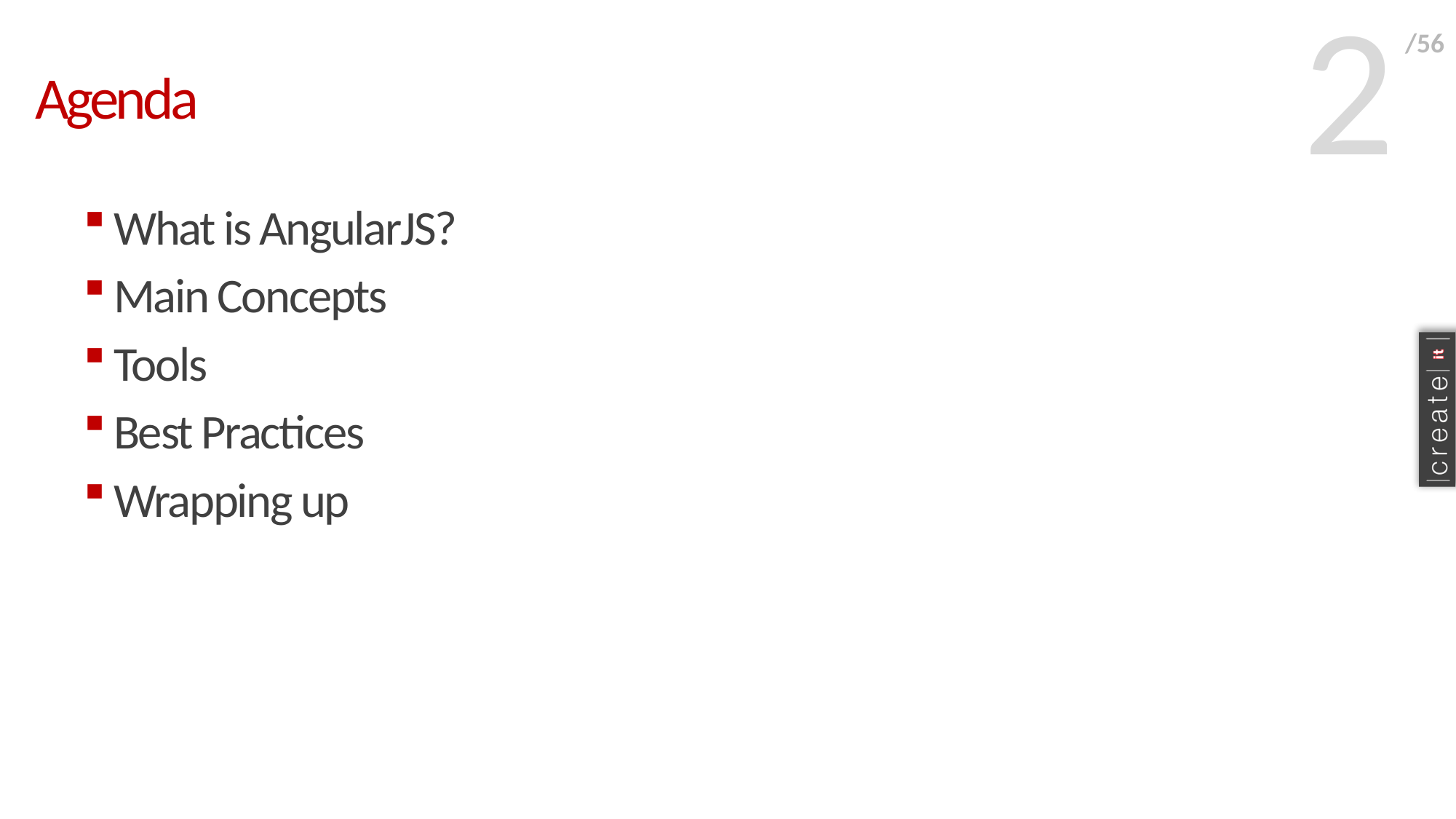

2

/56
# Agenda
What is AngularJS?
Main Concepts
Tools
Best Practices
Wrapping up